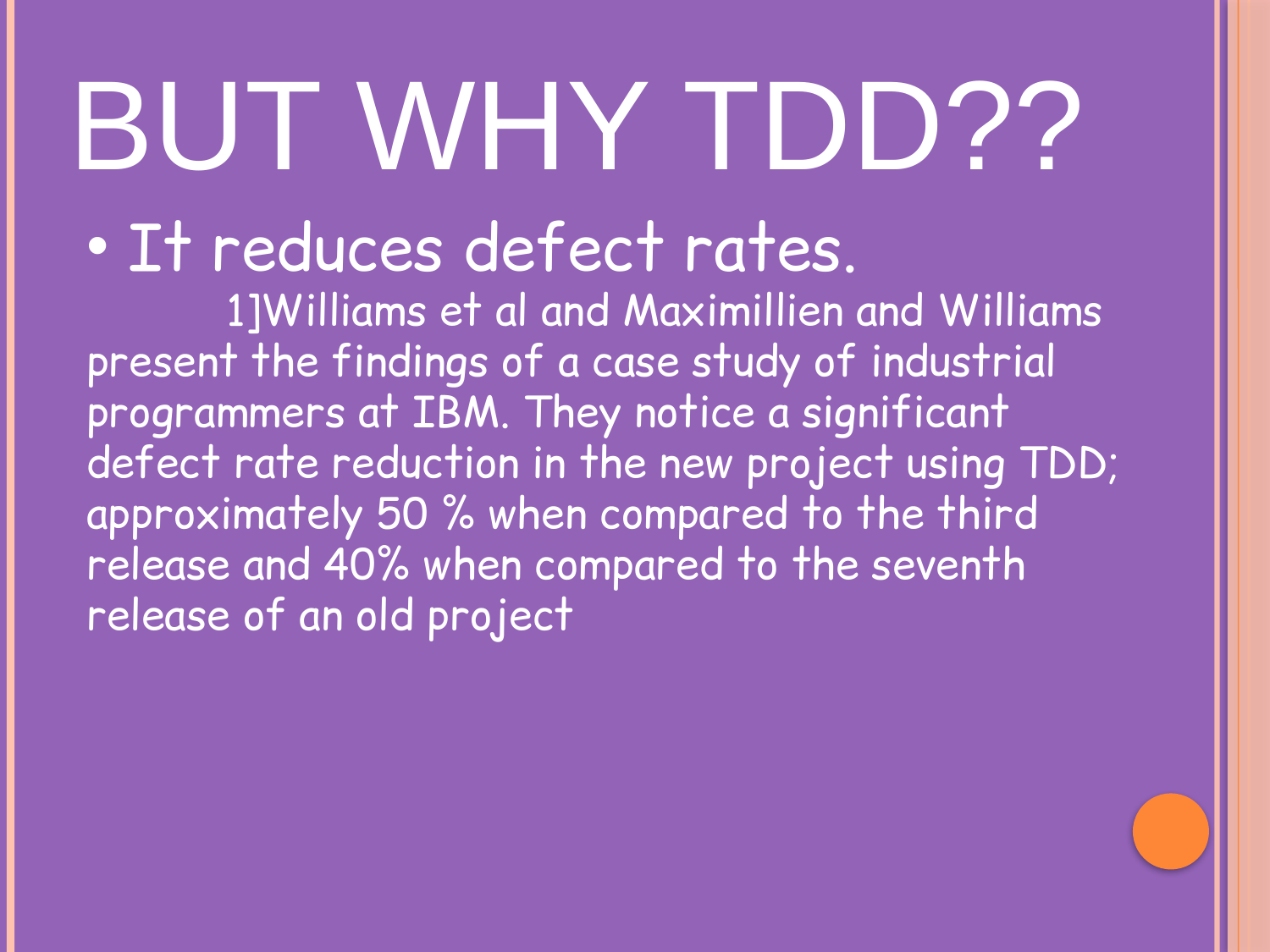

# But Why TDD??
 It reduces defect rates.
	 1]Williams et al and Maximillien and Williams present the findings of a case study of industrial programmers at IBM. They notice a significant defect rate reduction in the new project using TDD; approximately 50 % when compared to the third release and 40% when compared to the seventh release of an old project